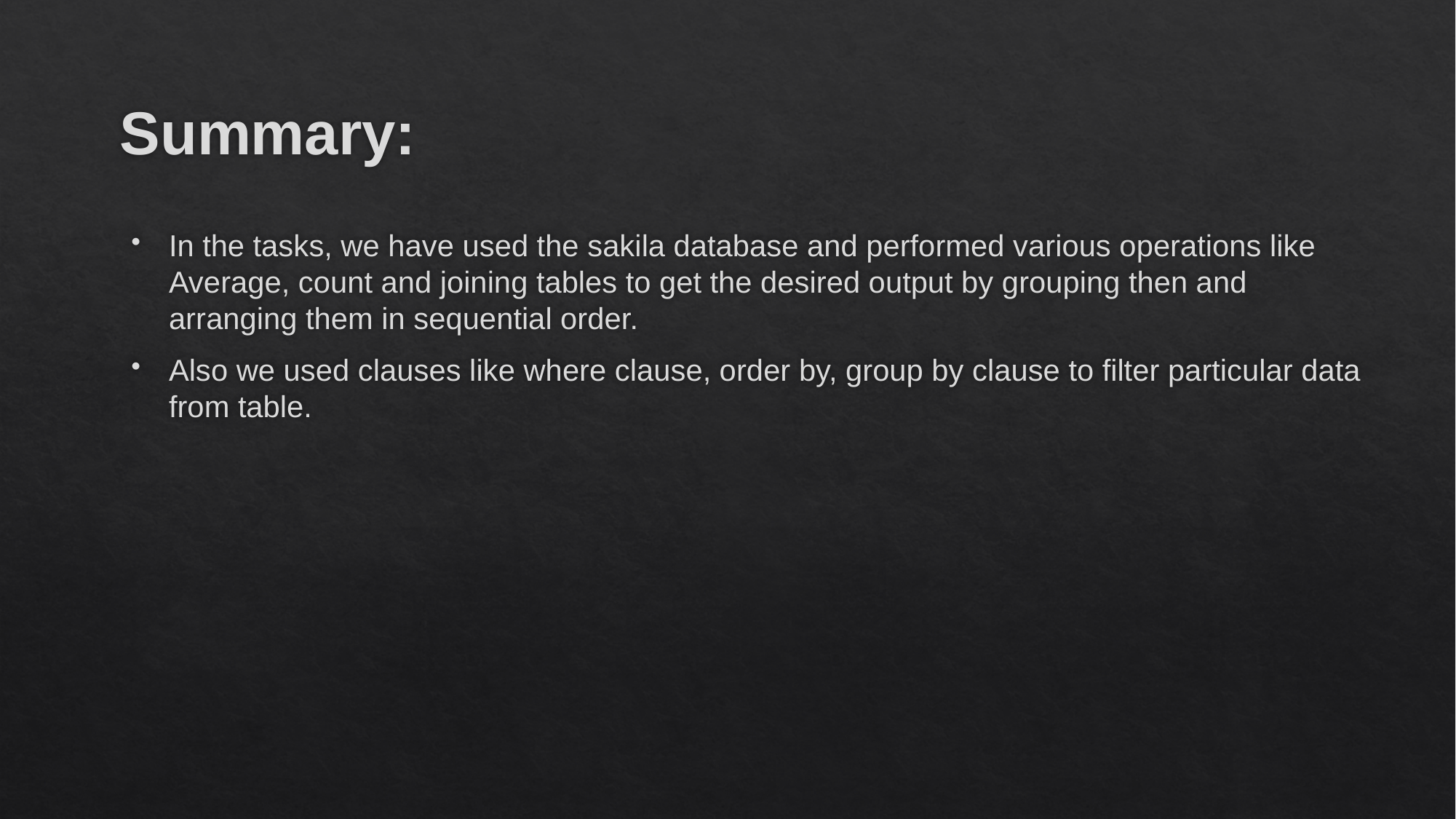

# Summary:
In the tasks, we have used the sakila database and performed various operations like Average, count and joining tables to get the desired output by grouping then and arranging them in sequential order.
Also we used clauses like where clause, order by, group by clause to filter particular data from table.